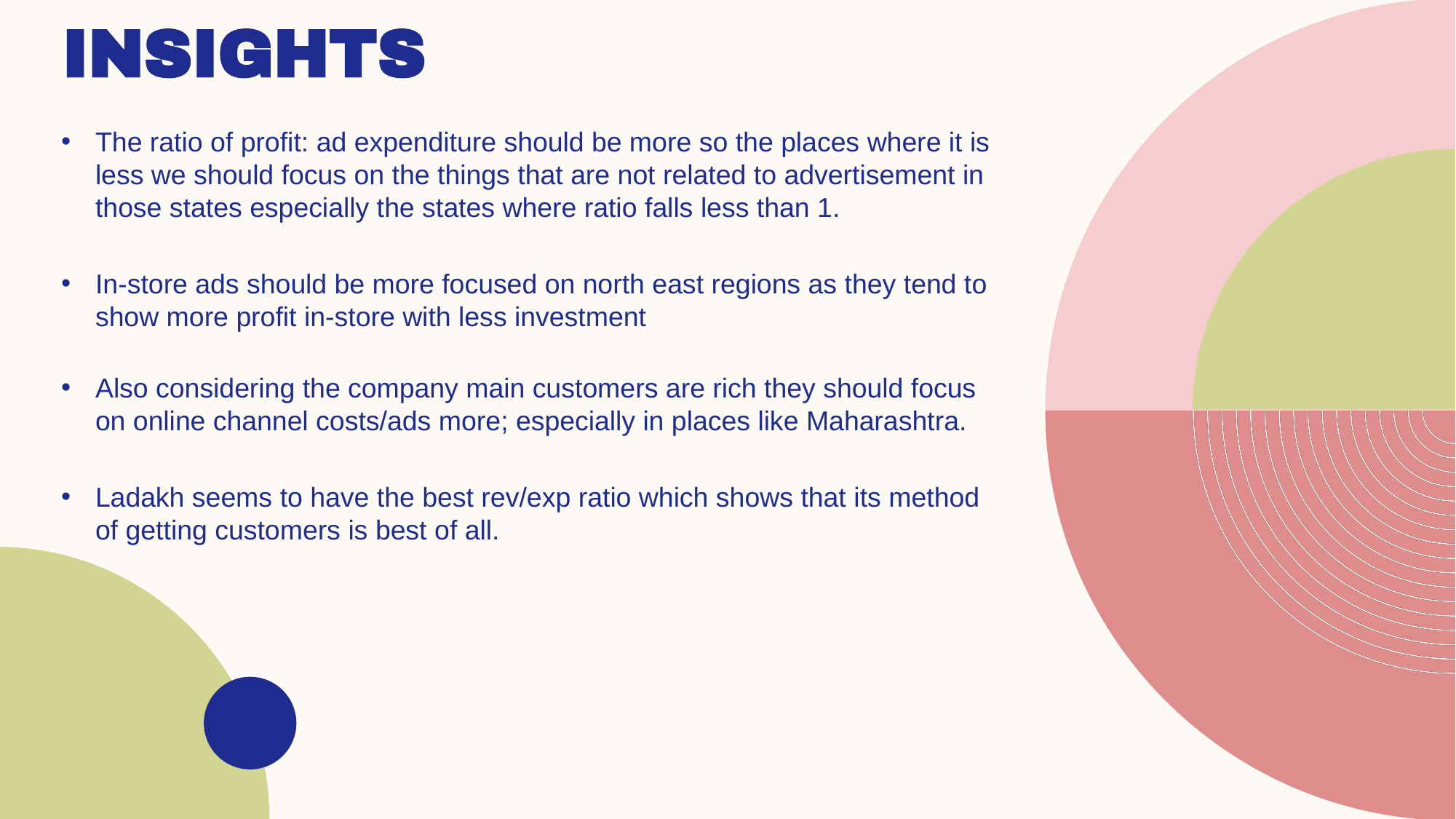

# Insights
The ratio of profit: ad expenditure should be more so the places where it is less we should focus on the things that are not related to advertisement in those states especially the states where ratio falls less than 1.

In-store ads should be more focused on north east regions as they tend to show more profit in-store with less investment
Also considering the company main customers are rich they should focus on online channel costs/ads more; especially in places like Maharashtra.

Ladakh seems to have the best rev/exp ratio which shows that its method of getting customers is best of all.